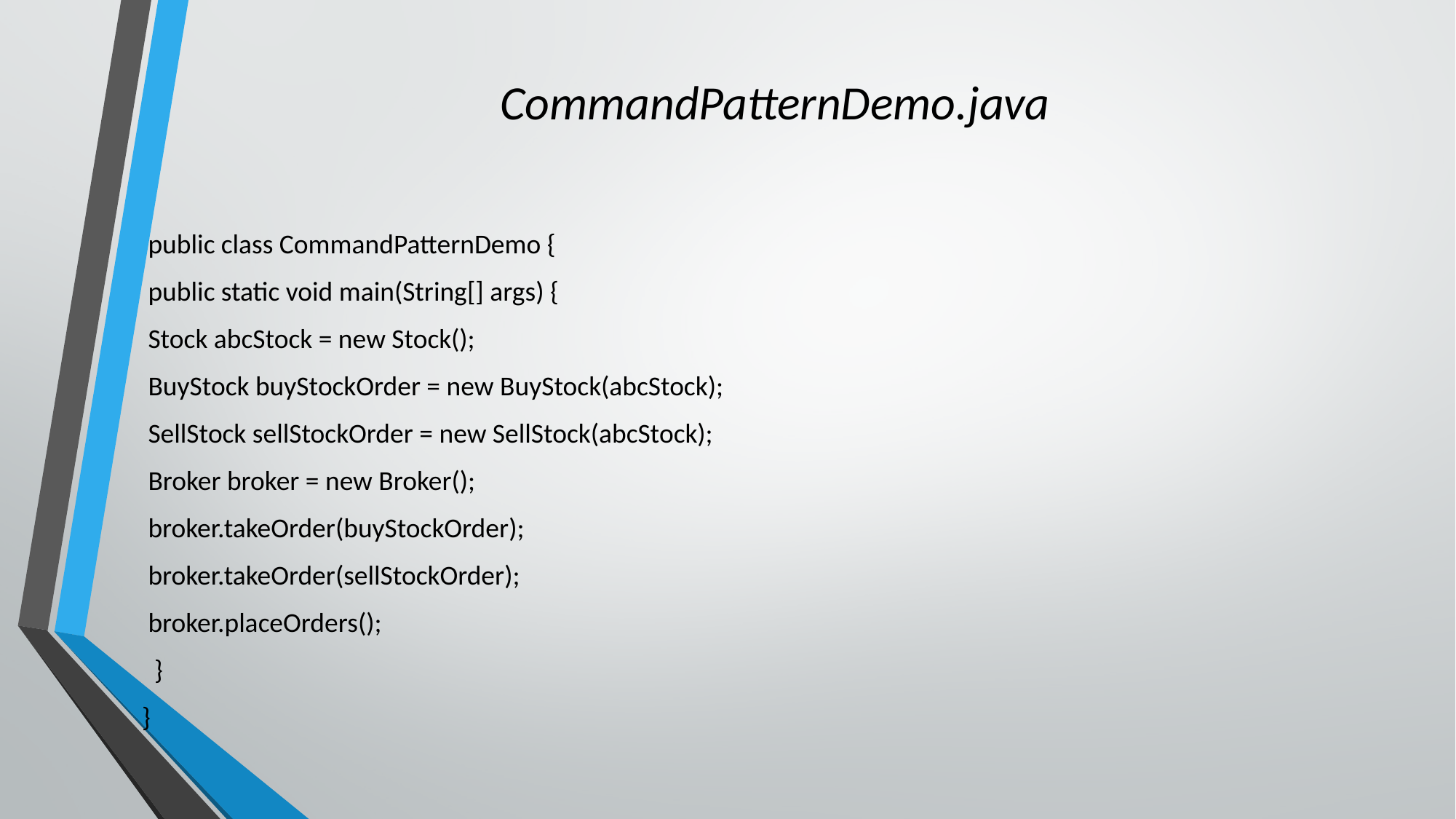

# CommandPatternDemo.java
      public class CommandPatternDemo {
      public static void main(String[] args) {
      Stock abcStock = new Stock();
      BuyStock buyStockOrder = new BuyStock(abcStock);
      SellStock sellStockOrder = new SellStock(abcStock);
      Broker broker = new Broker();
      broker.takeOrder(buyStockOrder);
      broker.takeOrder(sellStockOrder);
      broker.placeOrders();
       }
     }